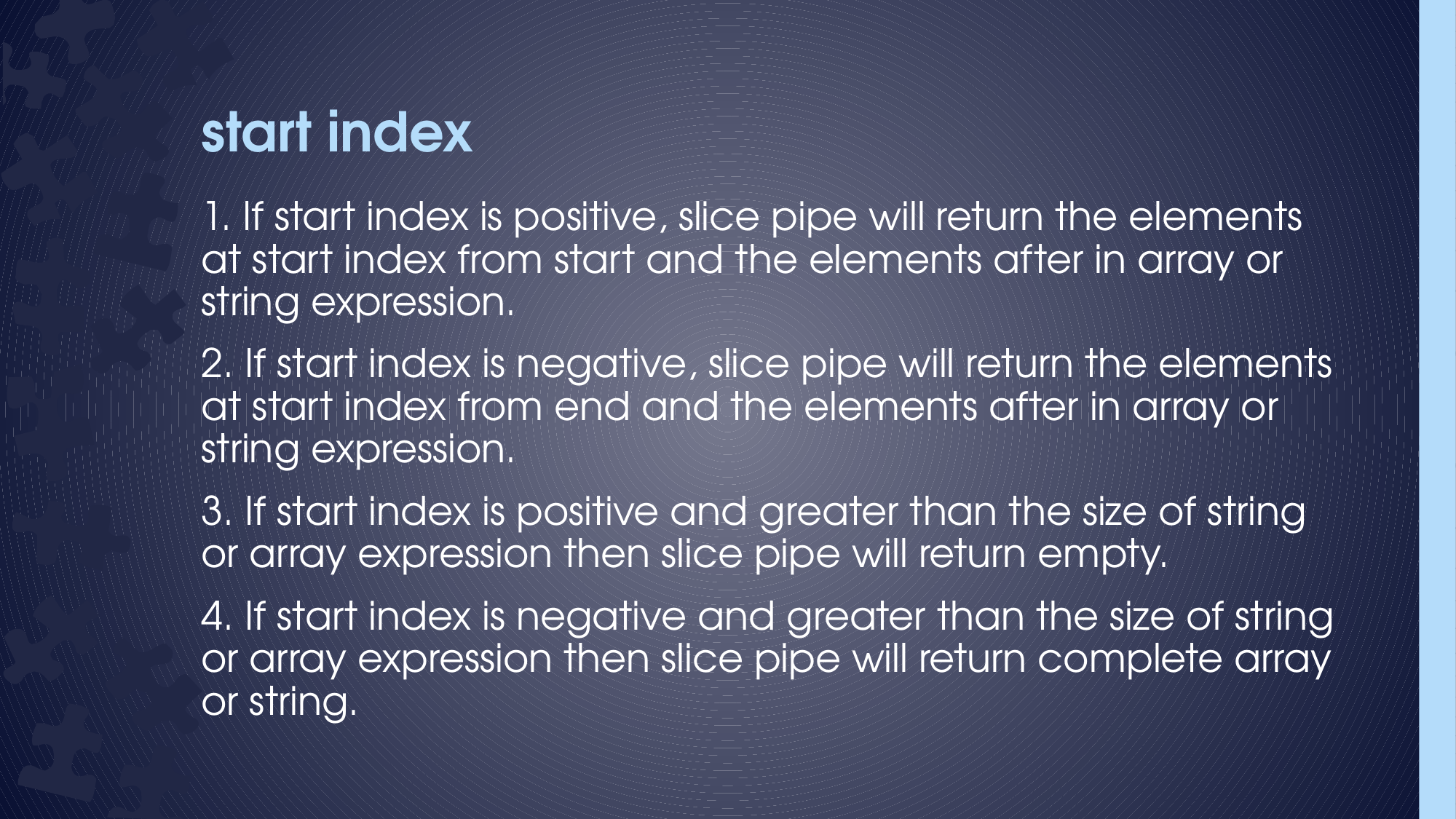

# start index
1. If start index is positive, slice pipe will return the elements at start index from start and the elements after in array or string expression.
2. If start index is negative, slice pipe will return the elements at start index from end and the elements after in array or string expression.
3. If start index is positive and greater than the size of string or array expression then slice pipe will return empty.
4. If start index is negative and greater than the size of string or array expression then slice pipe will return complete array or string.